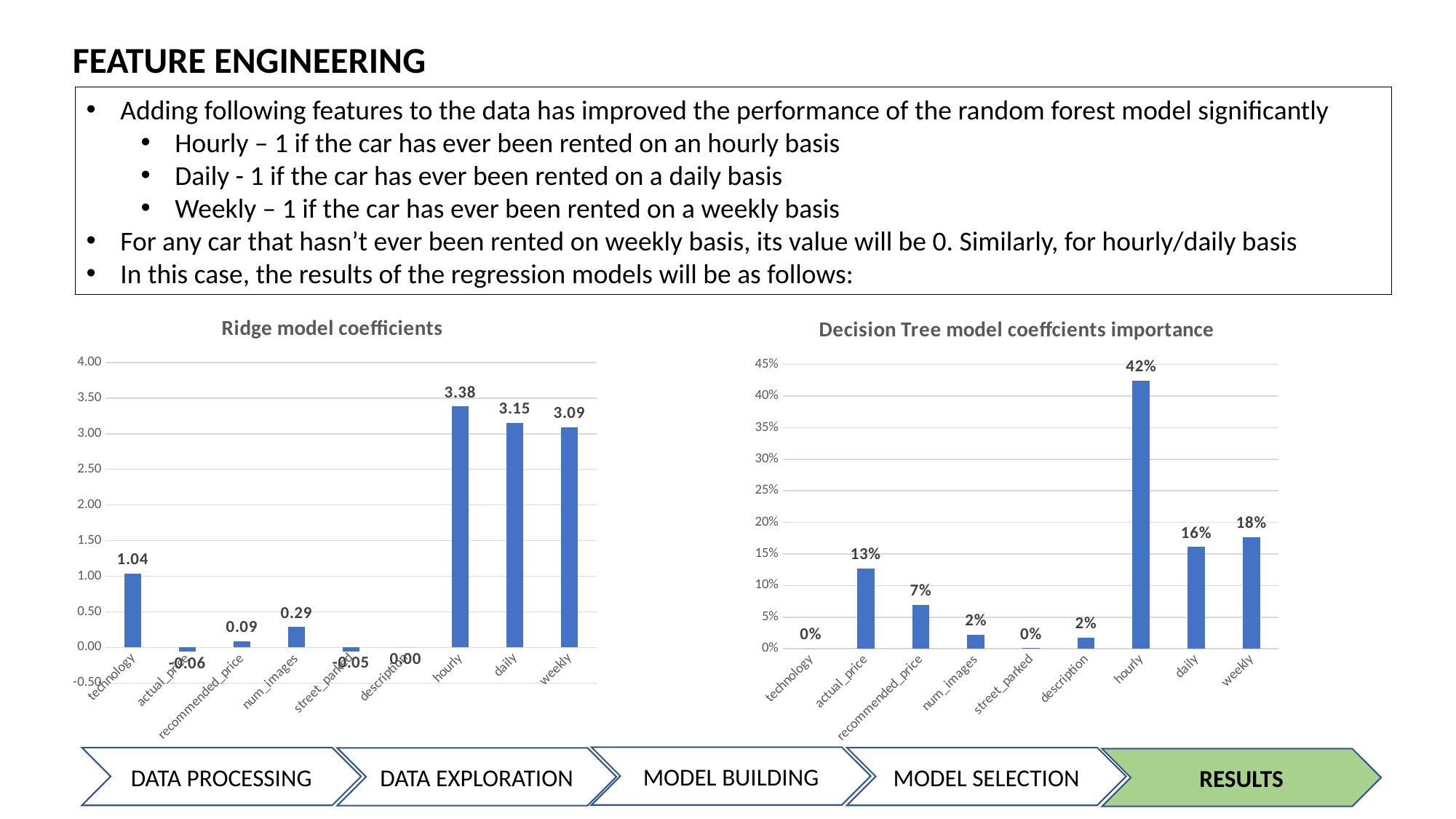

FEATURE ENGINEERING
Adding following features to the data has improved the performance of the random forest model significantly
Hourly – 1 if the car has ever been rented on an hourly basis
Daily - 1 if the car has ever been rented on a daily basis
Weekly – 1 if the car has ever been rented on a weekly basis
For any car that hasn’t ever been rented on weekly basis, its value will be 0. Similarly, for hourly/daily basis
In this case, the results of the regression models will be as follows:

### Chart: Ridge model coefficients

| Category | Values |
|---|---|
| technology | 1.0356262 |
| actual_price | -0.0592117276 |
| recommended_price | 0.0855713693 |
| num_images | 0.285720209 |
| street_parked | -0.0539309591 |
| description | -7.55719875e-05 |
| hourly | 3.38432393 |
| daily | 3.15382505 |
| weekly | 3.09209313 |

### Chart: Decision Tree model coeffcients importance

| Category | Values |
|---|---|
| technology | 0.0 |
| actual_price | 0.12670774 |
| recommended_price | 0.06953963 |
| num_images | 0.02232358 |
| street_parked | 0.00084681 |
| description | 0.01783113 |
| hourly | 0.42469187 |
| daily | 0.16113906 |
| weekly | 0.17692019 |
MODEL BUILDING
MODEL SELECTION
DATA PROCESSING
DATA EXPLORATION
RESULTS